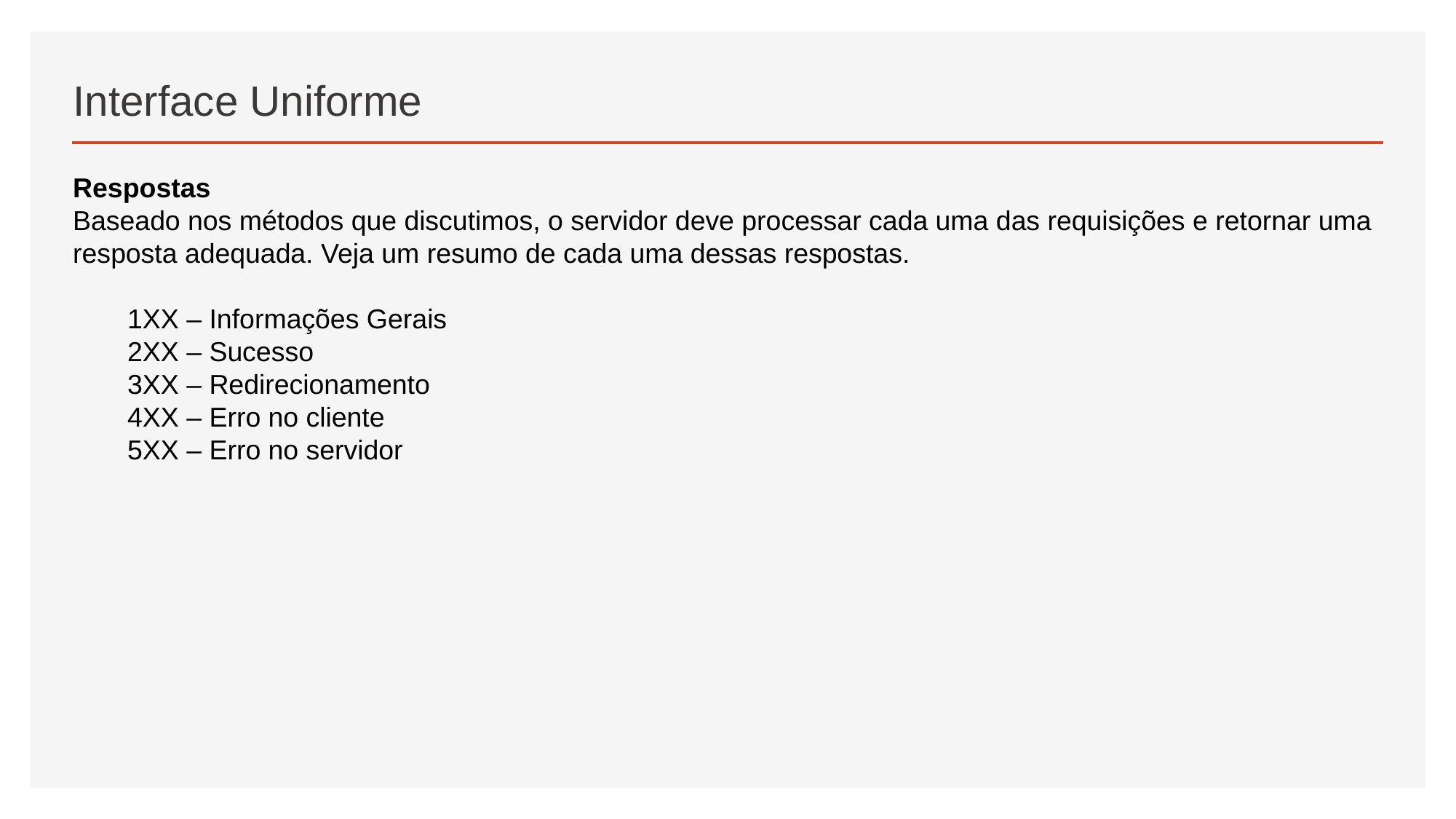

# Interface Uniforme
Respostas
Baseado nos métodos que discutimos, o servidor deve processar cada uma das requisições e retornar uma resposta adequada. Veja um resumo de cada uma dessas respostas.

1XX – Informações Gerais
2XX – Sucesso
3XX – Redirecionamento
4XX – Erro no cliente
5XX – Erro no servidor